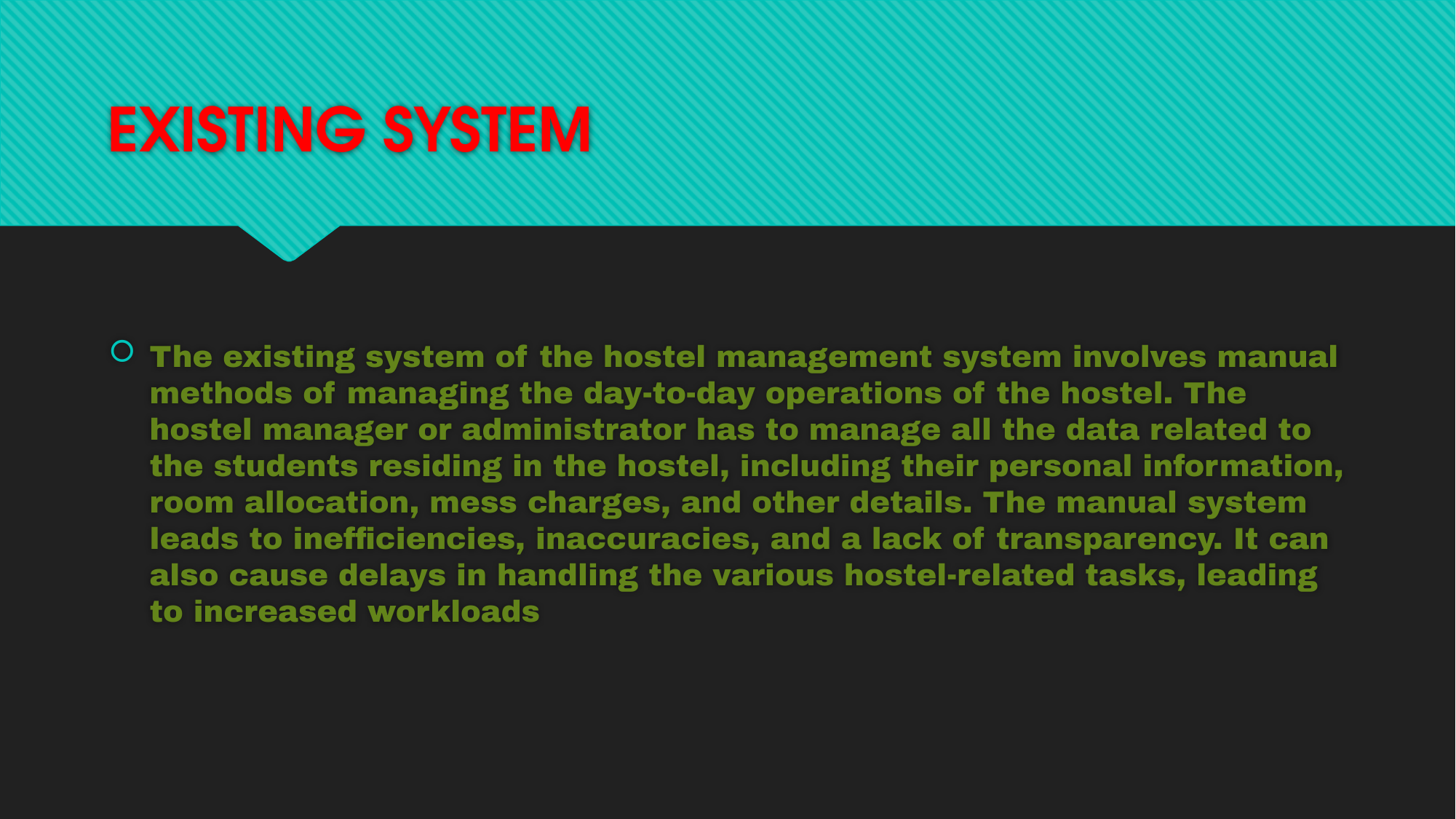

# EXISTING SYSTEM
The existing system of the hostel management system involves manual methods of managing the day-to-day operations of the hostel. The hostel manager or administrator has to manage all the data related to the students residing in the hostel, including their personal information, room allocation, mess charges, and other details. The manual system leads to inefficiencies, inaccuracies, and a lack of transparency. It can also cause delays in handling the various hostel-related tasks, leading to increased workloads